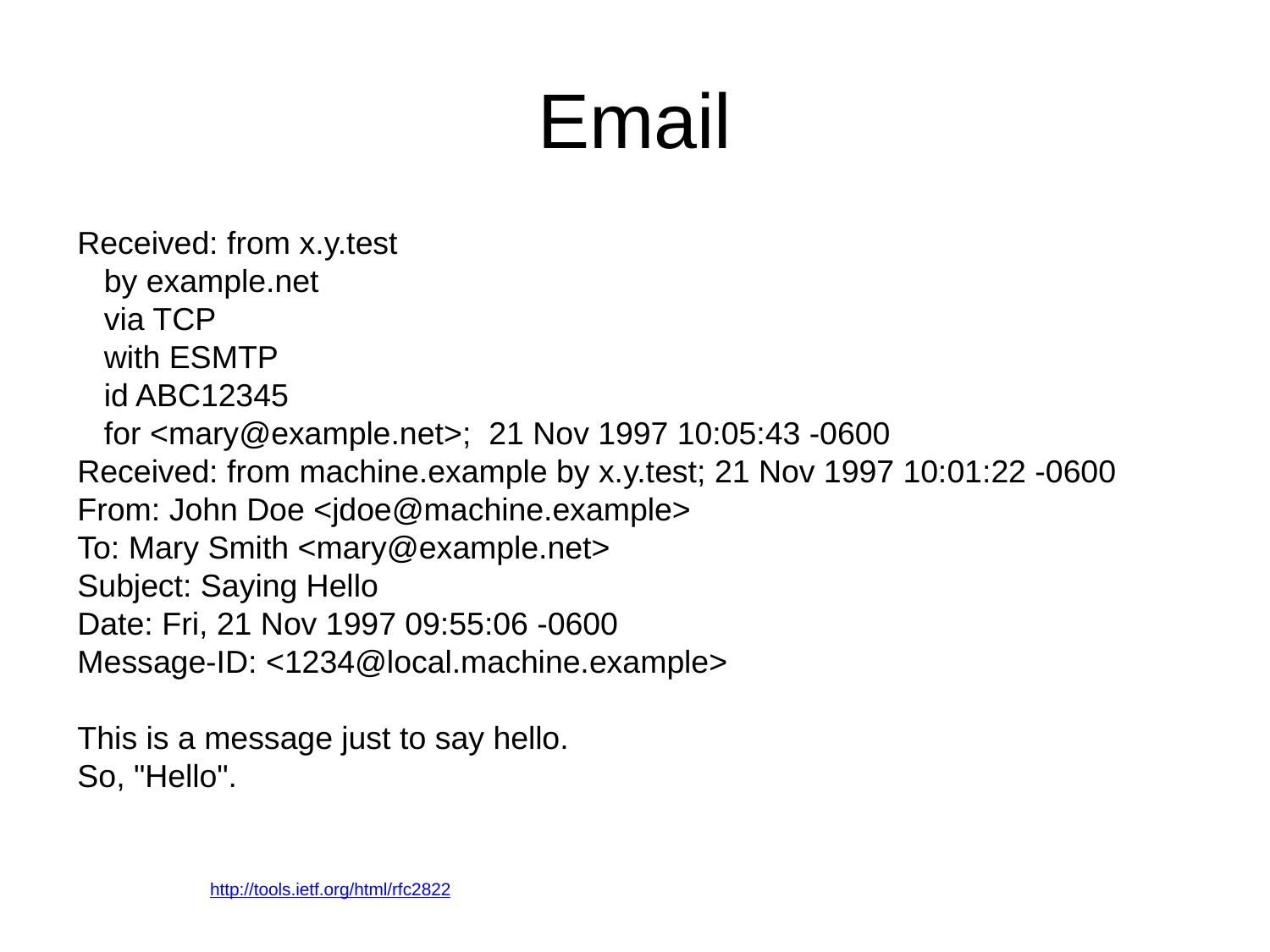

# Email
Received: from x.y.test
   by example.net
   via TCP
   with ESMTP
   id ABC12345
   for <mary@example.net>;  21 Nov 1997 10:05:43 -0600
Received: from machine.example by x.y.test; 21 Nov 1997 10:01:22 -0600
From: John Doe <jdoe@machine.example>
To: Mary Smith <mary@example.net>
Subject: Saying Hello
Date: Fri, 21 Nov 1997 09:55:06 -0600
Message-ID: <1234@local.machine.example>

This is a message just to say hello.
So, "Hello".
http://tools.ietf.org/html/rfc2822